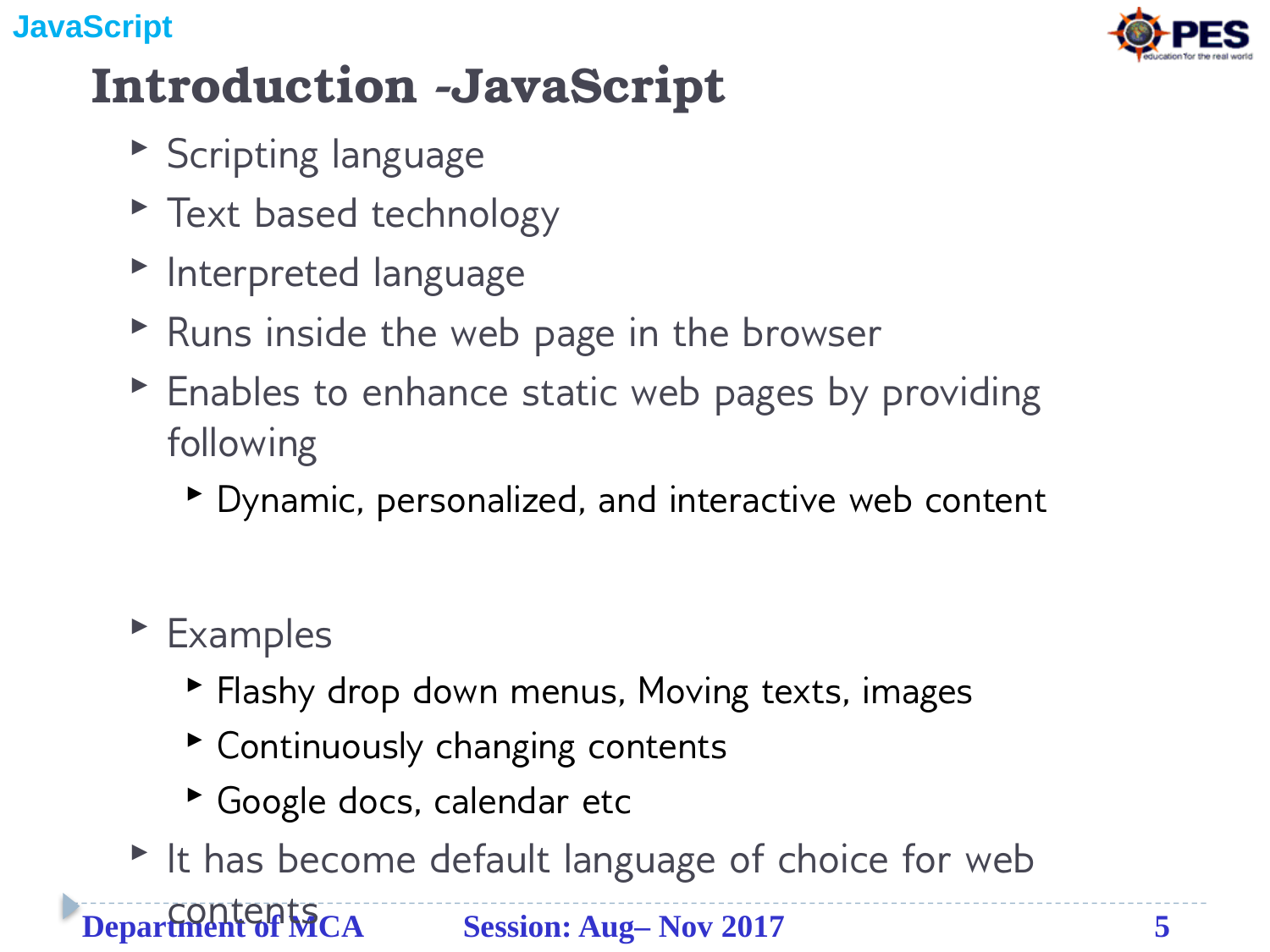

# Introduction -JavaScript
Scripting language
Text based technology
Interpreted language
Runs inside the web page in the browser
Enables to enhance static web pages by providing following
Dynamic, personalized, and interactive web content

Examples
Flashy drop down menus, Moving texts, images
Continuously changing contents
Google docs, calendar etc
It has become default language of choice for web contents